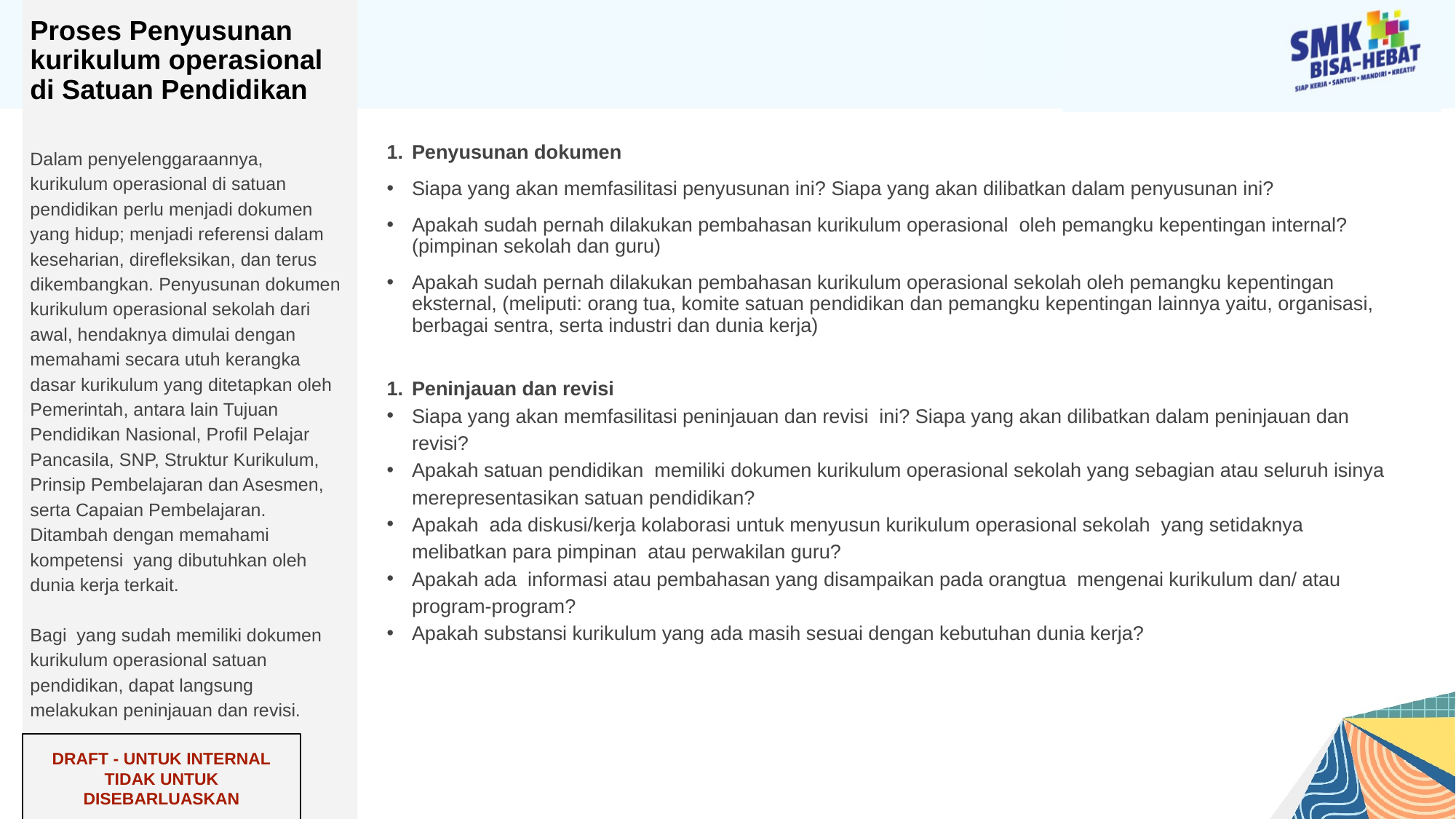

# Proses Penyusunan kurikulum operasional di Satuan Pendidikan

Dalam penyelenggaraannya, kurikulum operasional di satuan pendidikan perlu menjadi dokumen yang hidup; menjadi referensi dalam keseharian, direfleksikan, dan terus dikembangkan. Penyusunan dokumen kurikulum operasional sekolah dari awal, hendaknya dimulai dengan memahami secara utuh kerangka dasar kurikulum yang ditetapkan oleh Pemerintah, antara lain Tujuan Pendidikan Nasional, Profil Pelajar Pancasila, SNP, Struktur Kurikulum, Prinsip Pembelajaran dan Asesmen, serta Capaian Pembelajaran. Ditambah dengan memahami kompetensi  yang dibutuhkan oleh dunia kerja terkait.

Bagi  yang sudah memiliki dokumen kurikulum operasional satuan pendidikan, dapat langsung melakukan peninjauan dan revisi.
Penyusunan dokumen
Siapa yang akan memfasilitasi penyusunan ini? Siapa yang akan dilibatkan dalam penyusunan ini?
Apakah sudah pernah dilakukan pembahasan kurikulum operasional  oleh pemangku kepentingan internal? (pimpinan sekolah dan guru)
Apakah sudah pernah dilakukan pembahasan kurikulum operasional sekolah oleh pemangku kepentingan eksternal, (meliputi: orang tua, komite satuan pendidikan dan pemangku kepentingan lainnya yaitu, organisasi, berbagai sentra, serta industri dan dunia kerja)

Peninjauan dan revisi
Siapa yang akan memfasilitasi peninjauan dan revisi  ini? Siapa yang akan dilibatkan dalam peninjauan dan revisi?
Apakah satuan pendidikan  memiliki dokumen kurikulum operasional sekolah yang sebagian atau seluruh isinya merepresentasikan satuan pendidikan?
Apakah  ada diskusi/kerja kolaborasi untuk menyusun kurikulum operasional sekolah  yang setidaknya melibatkan para pimpinan  atau perwakilan guru?
Apakah ada  informasi atau pembahasan yang disampaikan pada orangtua  mengenai kurikulum dan/ atau program-program?
Apakah substansi kurikulum yang ada masih sesuai dengan kebutuhan dunia kerja?
DRAFT - UNTUK INTERNAL
TIDAK UNTUK DISEBARLUASKAN
9